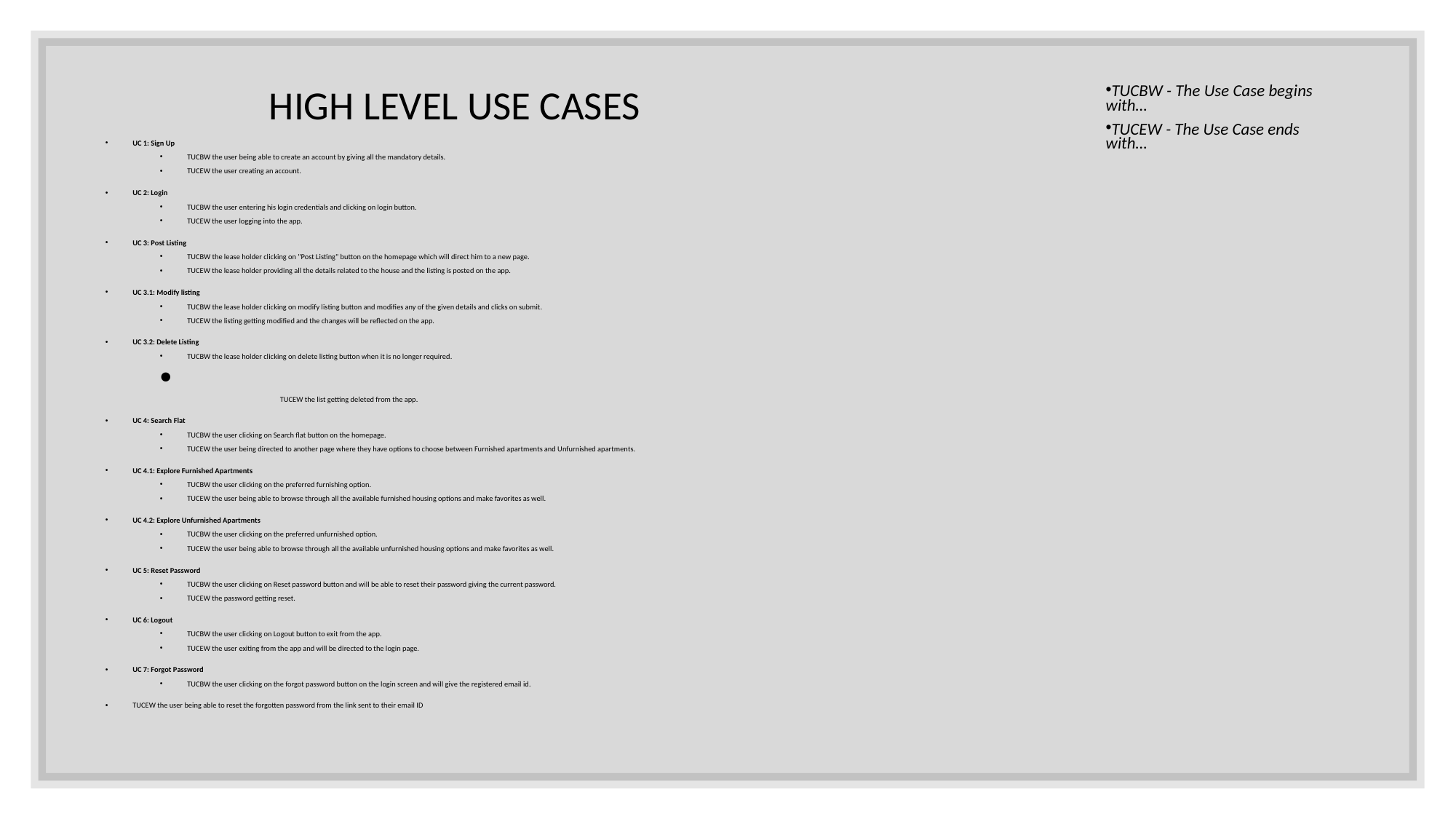

# HIGH LEVEL USE CASES
TUCBW - The Use Case begins with…
TUCEW - The Use Case ends with…
UC 1: Sign Up
TUCBW the user being able to create an account by giving all the mandatory details.
TUCEW the user creating an account.
UC 2: Login
TUCBW the user entering his login credentials and clicking on login button.
TUCEW the user logging into the app.
UC 3: Post Listing
TUCBW the lease holder clicking on "Post Listing" button on the homepage which will direct him to a new page.
TUCEW the lease holder providing all the details related to the house and the listing is posted on the app.
UC 3.1: Modify listing
TUCBW the lease holder clicking on modify listing button and modifies any of the given details and clicks on submit.
TUCEW the listing getting modified and the changes will be reflected on the app.
UC 3.2: Delete Listing
TUCBW the lease holder clicking on delete listing button when it is no longer required.
TUCEW the list getting deleted from the app.
UC 4: Search Flat
TUCBW the user clicking on Search flat button on the homepage.
TUCEW the user being directed to another page where they have options to choose between Furnished apartments and Unfurnished apartments.
UC 4.1: Explore Furnished Apartments
TUCBW the user clicking on the preferred furnishing option.
TUCEW the user being able to browse through all the available furnished housing options and make favorites as well.
UC 4.2: Explore Unfurnished Apartments
TUCBW the user clicking on the preferred unfurnished option.
TUCEW the user being able to browse through all the available unfurnished housing options and make favorites as well.
UC 5: Reset Password
TUCBW the user clicking on Reset password button and will be able to reset their password giving the current password.
TUCEW the password getting reset.
UC 6: Logout
TUCBW the user clicking on Logout button to exit from the app.
TUCEW the user exiting from the app and will be directed to the login page.
UC 7: Forgot Password
TUCBW the user clicking on the forgot password button on the login screen and will give the registered email id.
TUCEW the user being able to reset the forgotten password from the link sent to their email ID